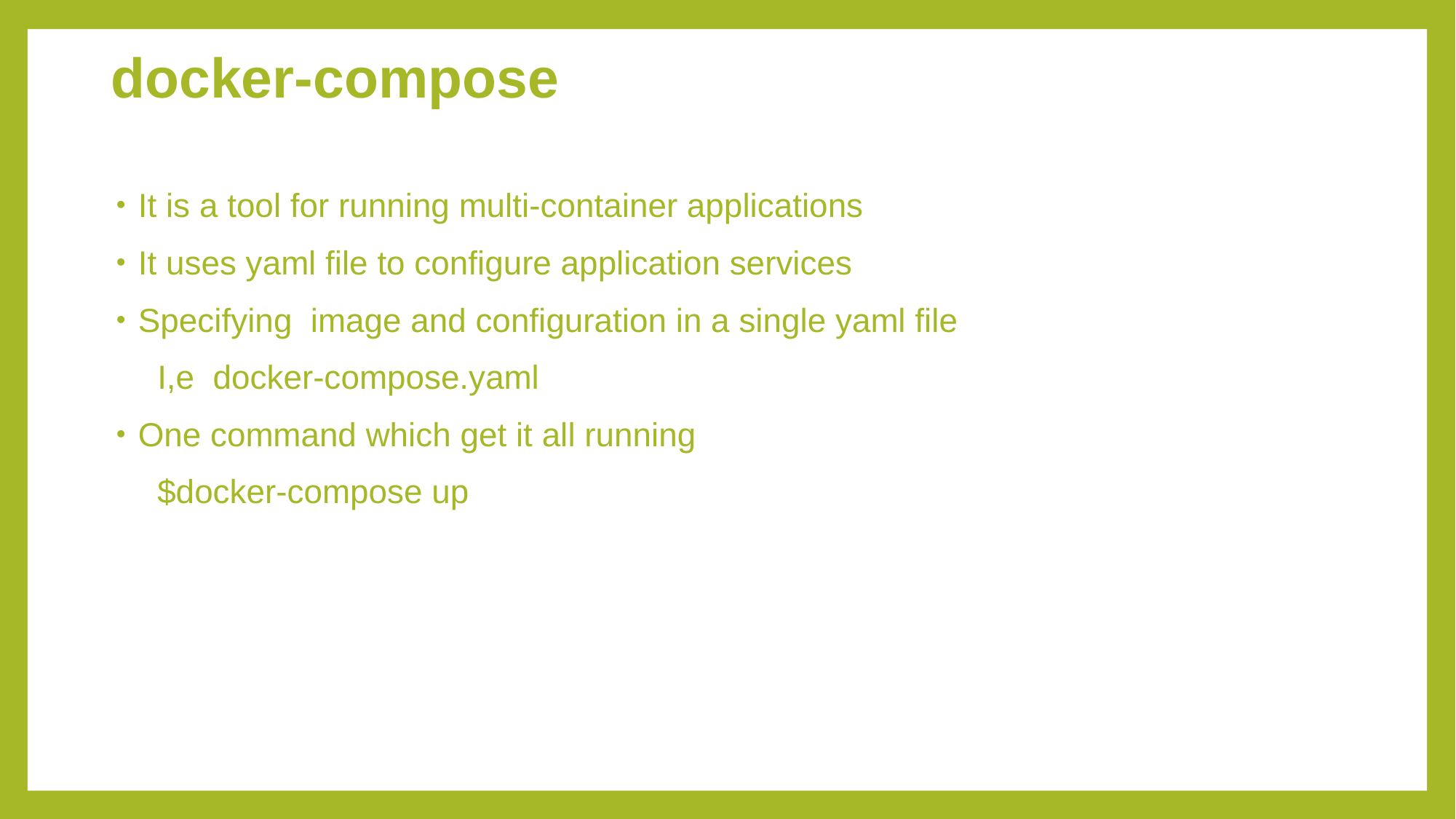

# docker-compose
It is a tool for running multi-container applications
It uses yaml file to configure application services
Specifying  image and configuration in a single yaml file
     I,e  docker-compose.yaml
One command which get it all running
     $docker-compose up